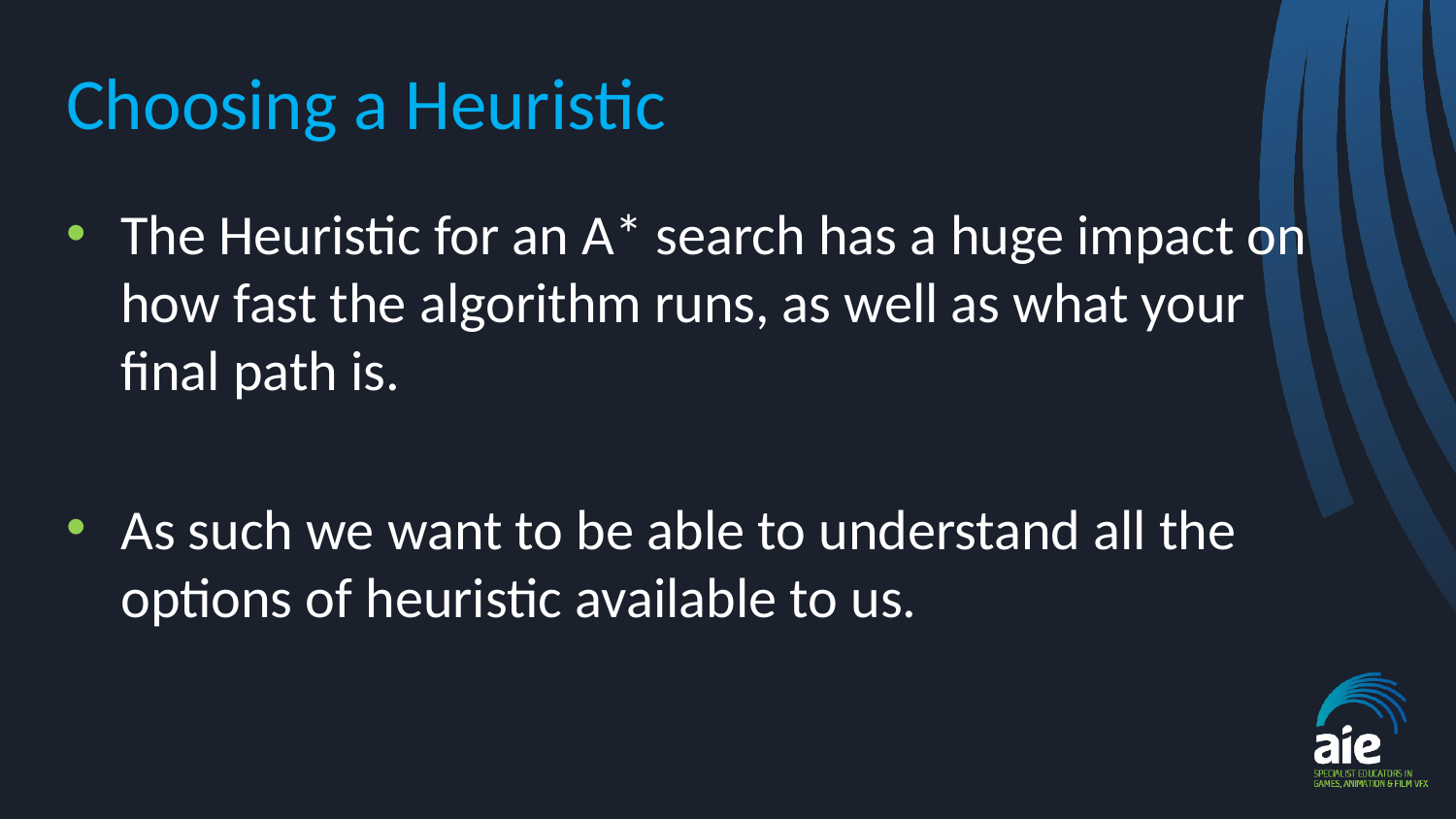

# Choosing a Heuristic
The Heuristic for an A* search has a huge impact on how fast the algorithm runs, as well as what your final path is.

As such we want to be able to understand all the options of heuristic available to us.